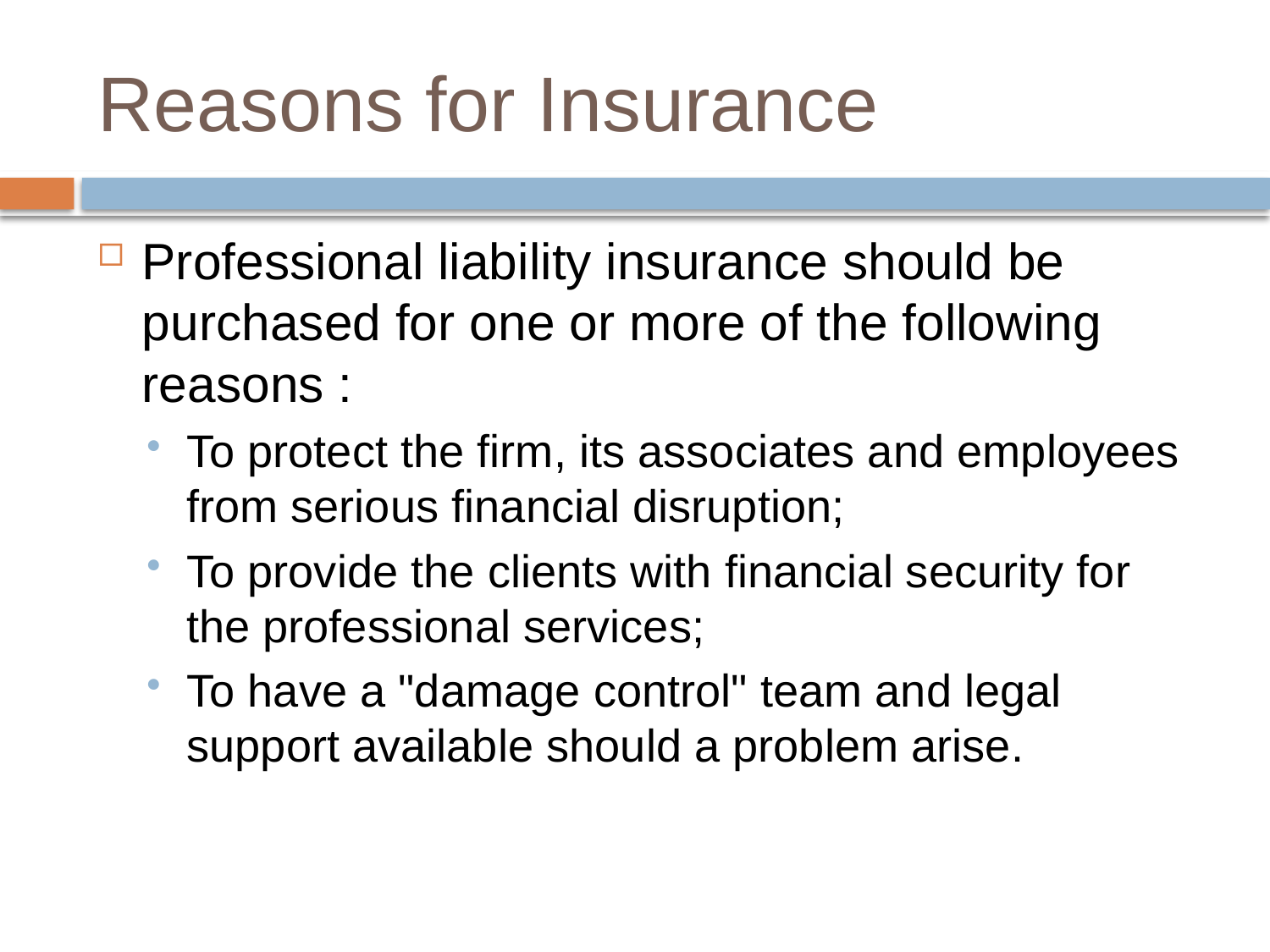

# Reasons for Insurance
Professional liability insurance should be purchased for one or more of the following reasons :
To protect the firm, its associates and employees from serious financial disruption;
To provide the clients with financial security for the professional services;
To have a "damage control" team and legal support available should a problem arise.